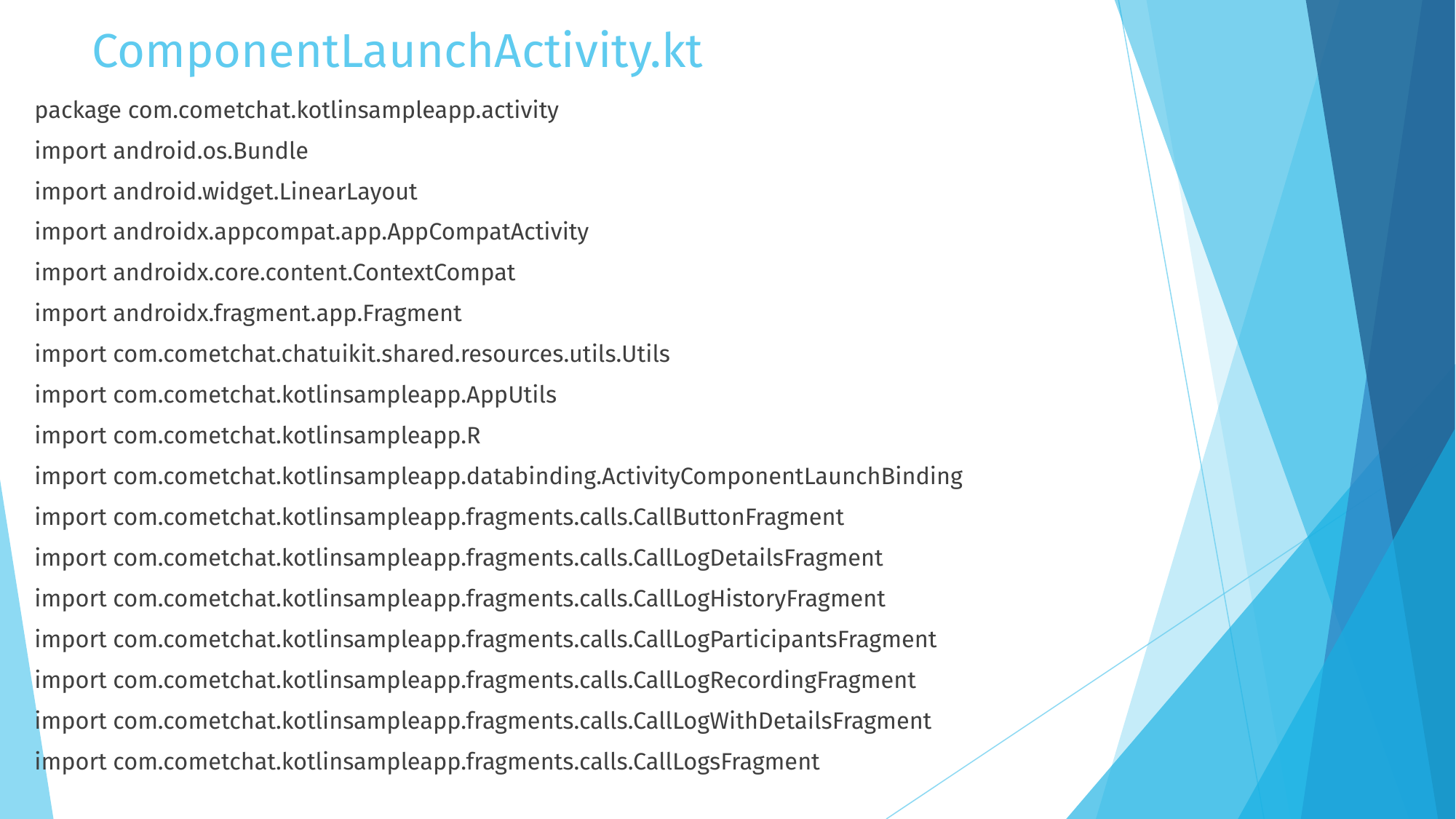

# ComponentLaunchActivity.kt

package com.cometchat.kotlinsampleapp.activity
import android.os.Bundle
import android.widget.LinearLayout
import androidx.appcompat.app.AppCompatActivity
import androidx.core.content.ContextCompat
import androidx.fragment.app.Fragment
import com.cometchat.chatuikit.shared.resources.utils.Utils
import com.cometchat.kotlinsampleapp.AppUtils
import com.cometchat.kotlinsampleapp.R
import com.cometchat.kotlinsampleapp.databinding.ActivityComponentLaunchBinding
import com.cometchat.kotlinsampleapp.fragments.calls.CallButtonFragment
import com.cometchat.kotlinsampleapp.fragments.calls.CallLogDetailsFragment
import com.cometchat.kotlinsampleapp.fragments.calls.CallLogHistoryFragment
import com.cometchat.kotlinsampleapp.fragments.calls.CallLogParticipantsFragment
import com.cometchat.kotlinsampleapp.fragments.calls.CallLogRecordingFragment
import com.cometchat.kotlinsampleapp.fragments.calls.CallLogWithDetailsFragment
import com.cometchat.kotlinsampleapp.fragments.calls.CallLogsFragment